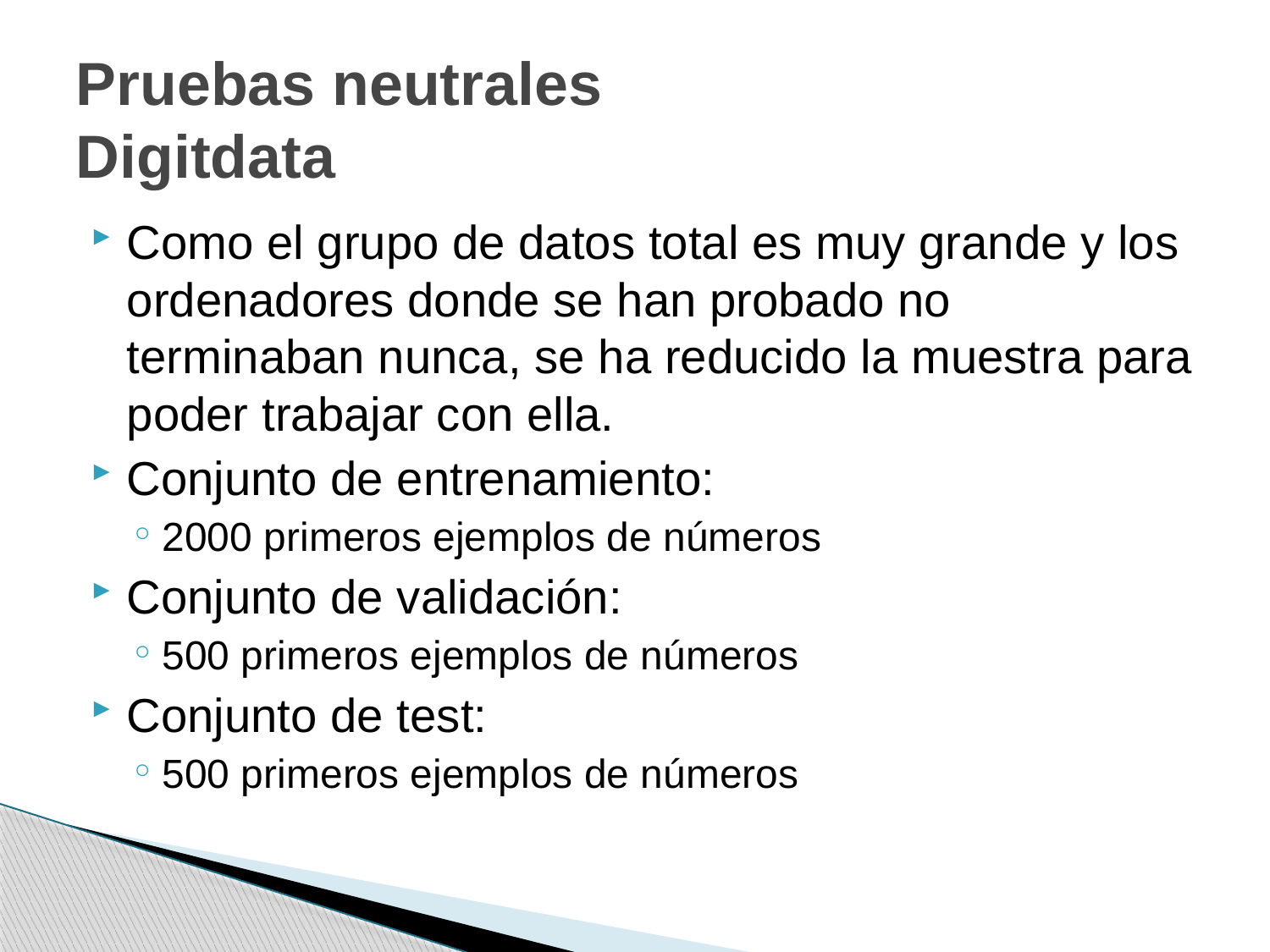

# Pruebas neutrales Digitdata
Como el grupo de datos total es muy grande y los ordenadores donde se han probado no terminaban nunca, se ha reducido la muestra para poder trabajar con ella.
Conjunto de entrenamiento:
2000 primeros ejemplos de números
Conjunto de validación:
500 primeros ejemplos de números
Conjunto de test:
500 primeros ejemplos de números